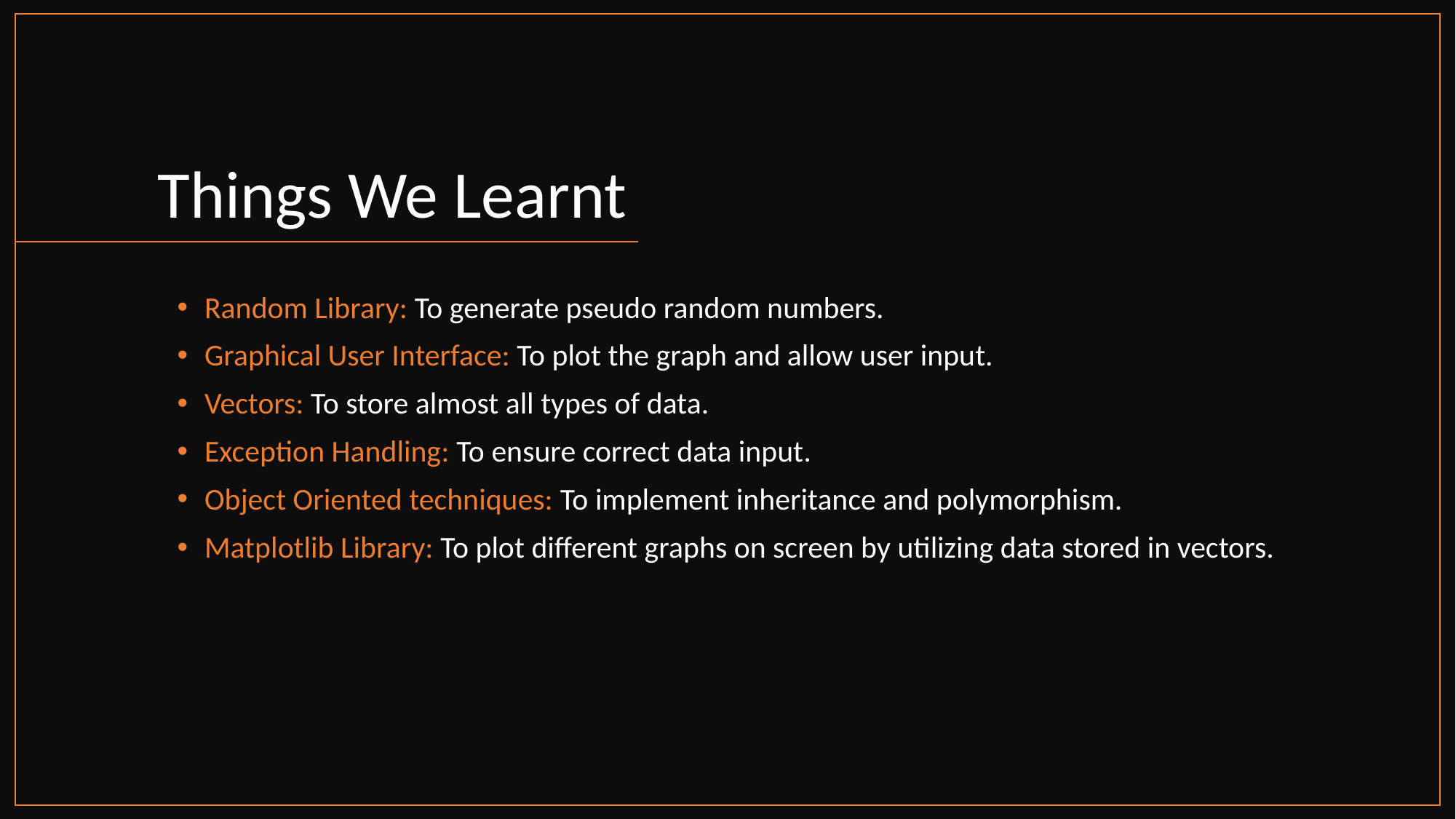

# Things We Learnt
Random Library: To generate pseudo random numbers.
Graphical User Interface: To plot the graph and allow user input.
Vectors: To store almost all types of data.
Exception Handling: To ensure correct data input.
Object Oriented techniques: To implement inheritance and polymorphism.
Matplotlib Library: To plot different graphs on screen by utilizing data stored in vectors.